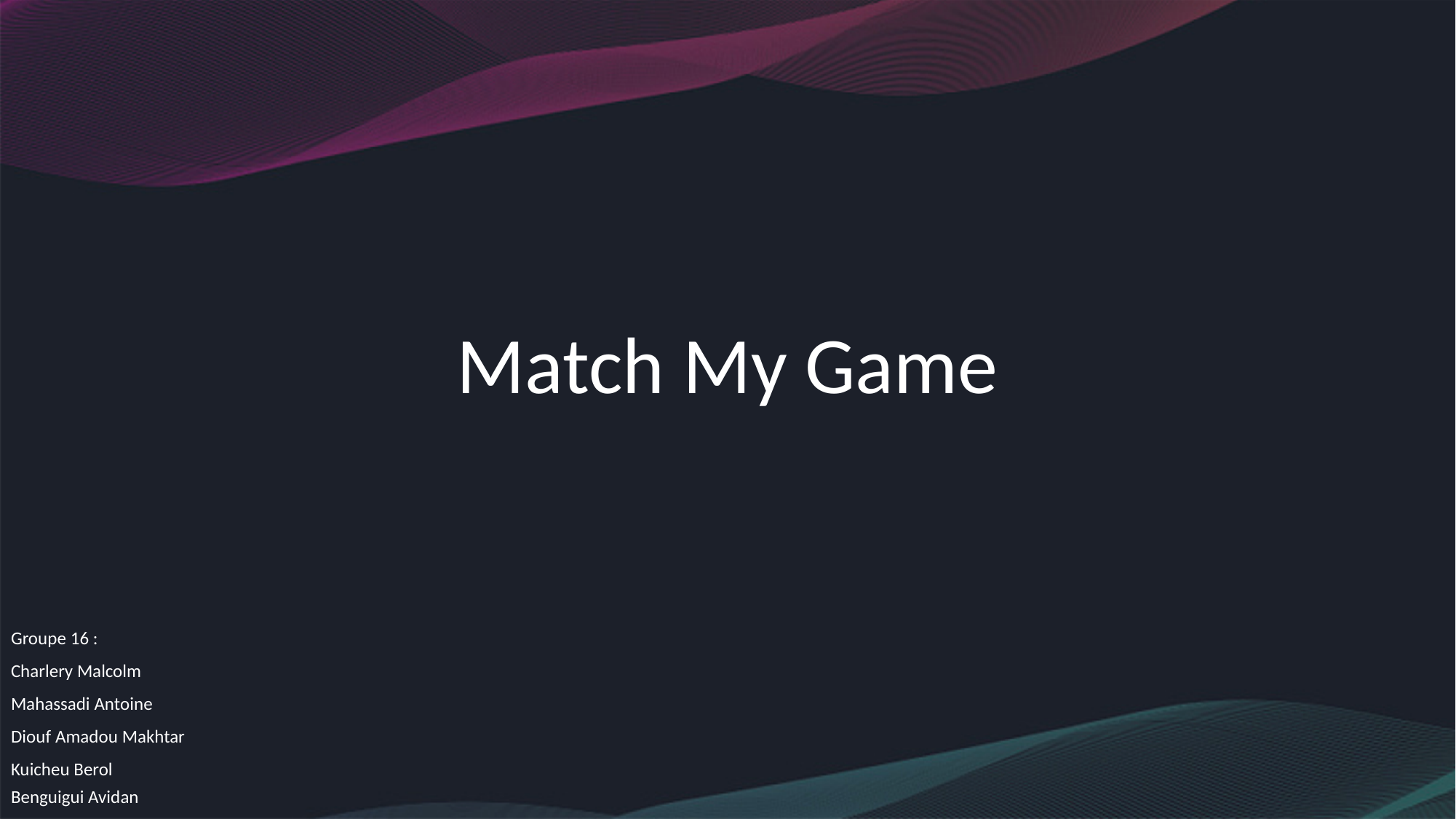

# Match My Game
Groupe 16 :
Charlery Malcolm
Mahassadi Antoine
Diouf Amadou Makhtar
Kuicheu Berol
Benguigui Avidan